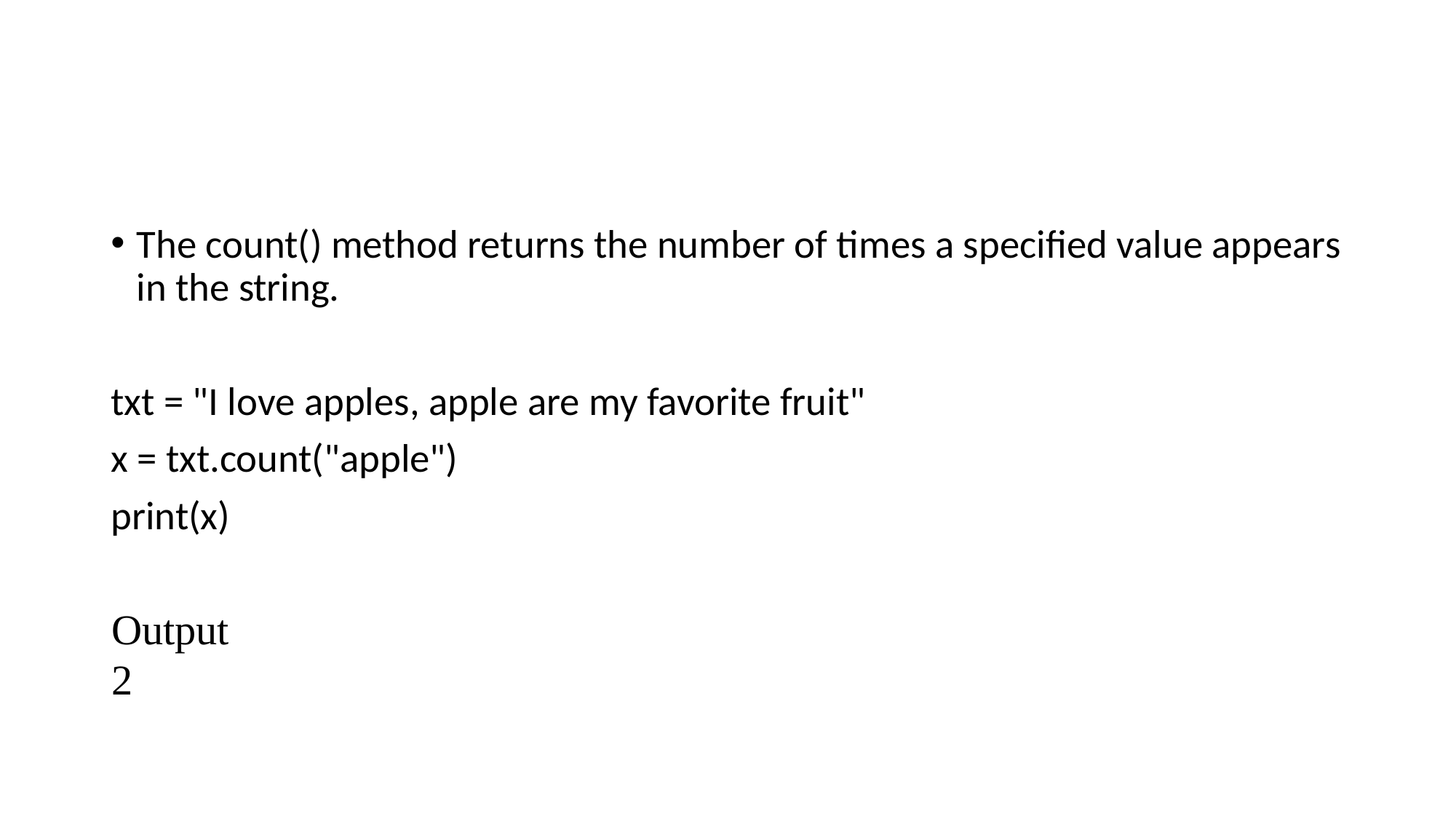

#
The count() method returns the number of times a specified value appears in the string.

txt = "I love apples, apple are my favorite fruit"
x = txt.count("apple")
print(x)
Output
2